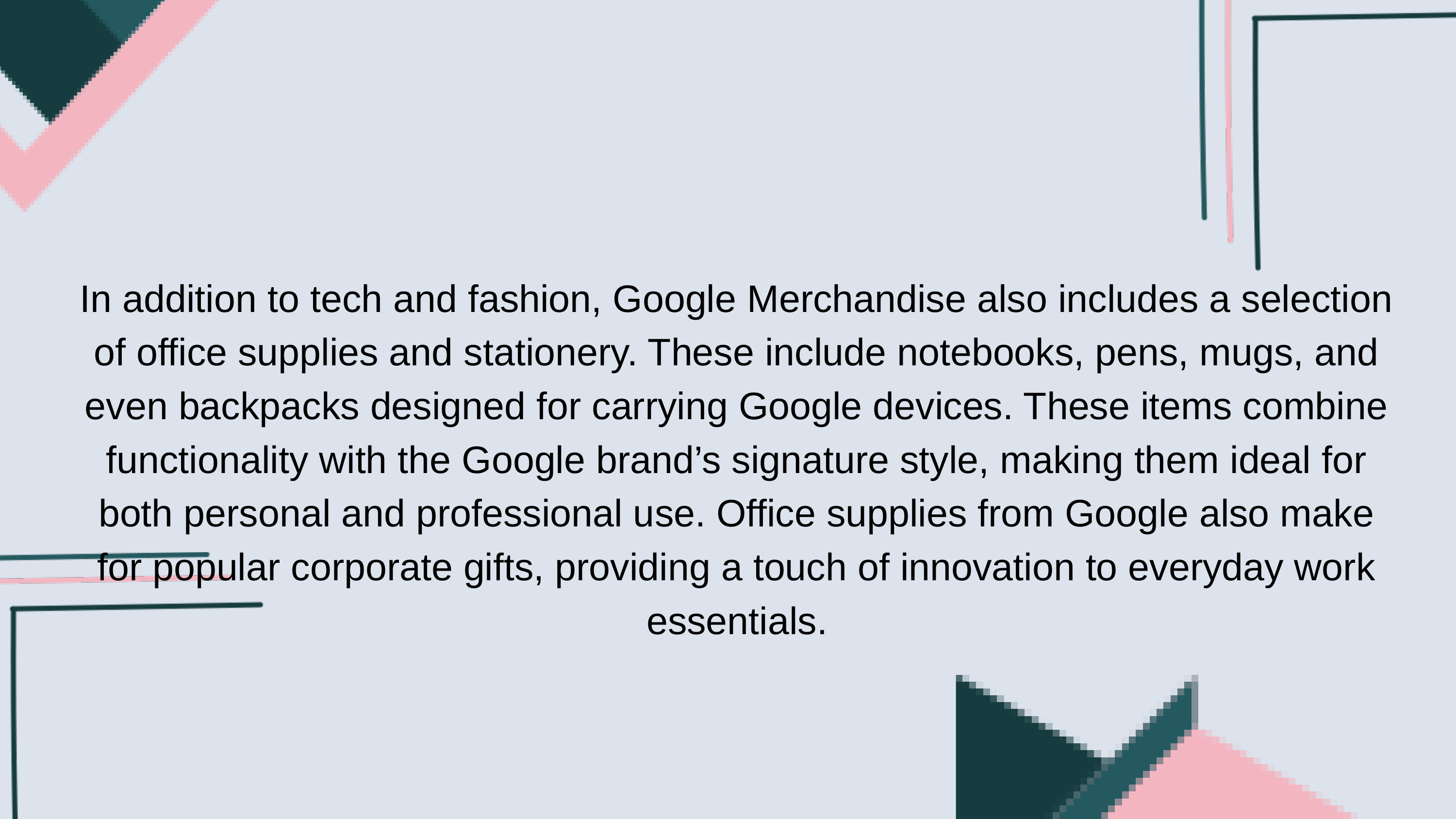

In addition to tech and fashion, Google Merchandise also includes a selection of office supplies and stationery. These include notebooks, pens, mugs, and even backpacks designed for carrying Google devices. These items combine functionality with the Google brand’s signature style, making them ideal for both personal and professional use. Office supplies from Google also make for popular corporate gifts, providing a touch of innovation to everyday work essentials.